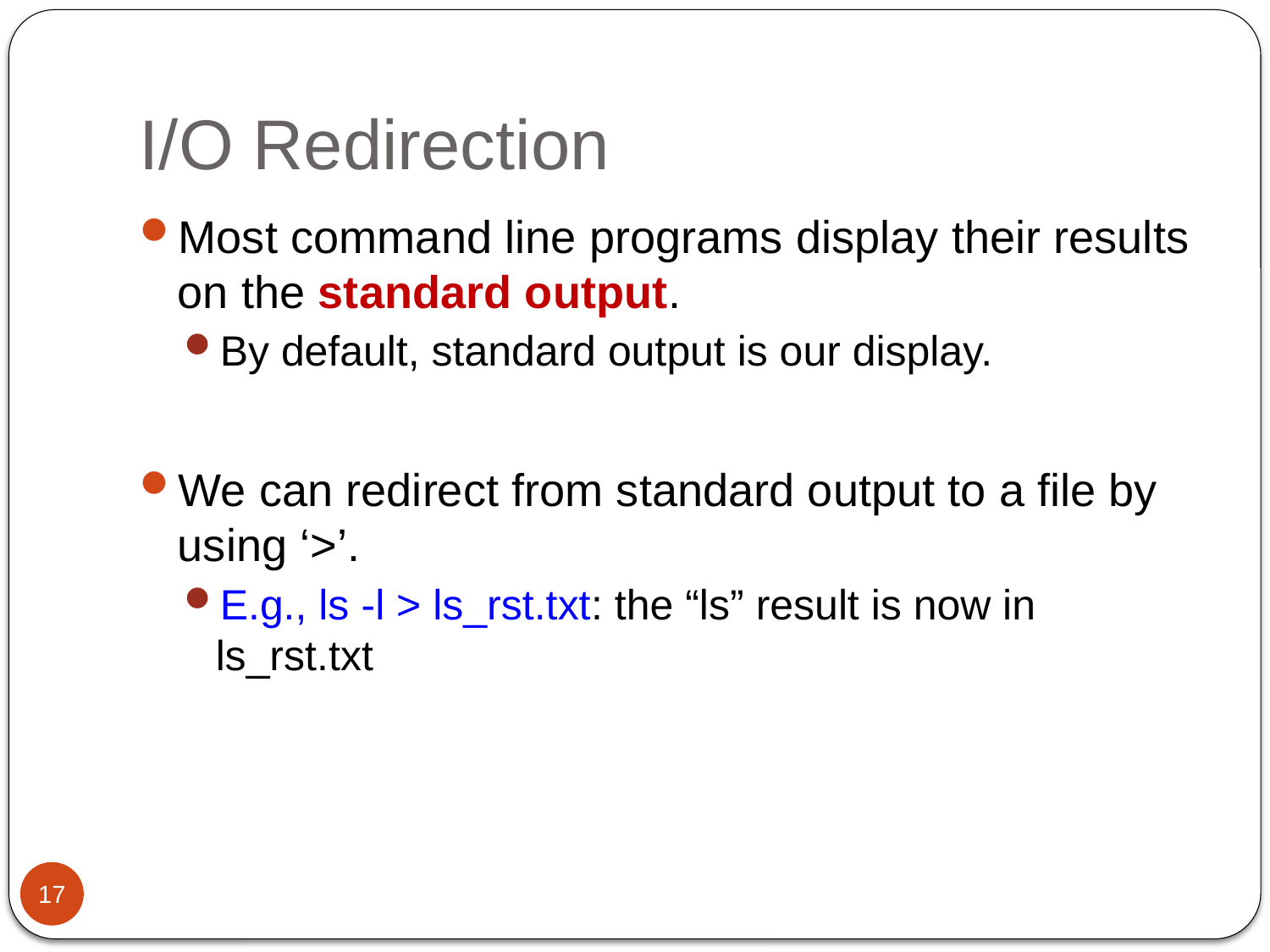

# I/O Redirection
Most command line programs display their results on the standard output.
By default, standard output is our display.

We can redirect from standard output to a file by using ‘>’.
E.g., ls -l > ls_rst.txt: the “ls” result is now in ls_rst.txt
17